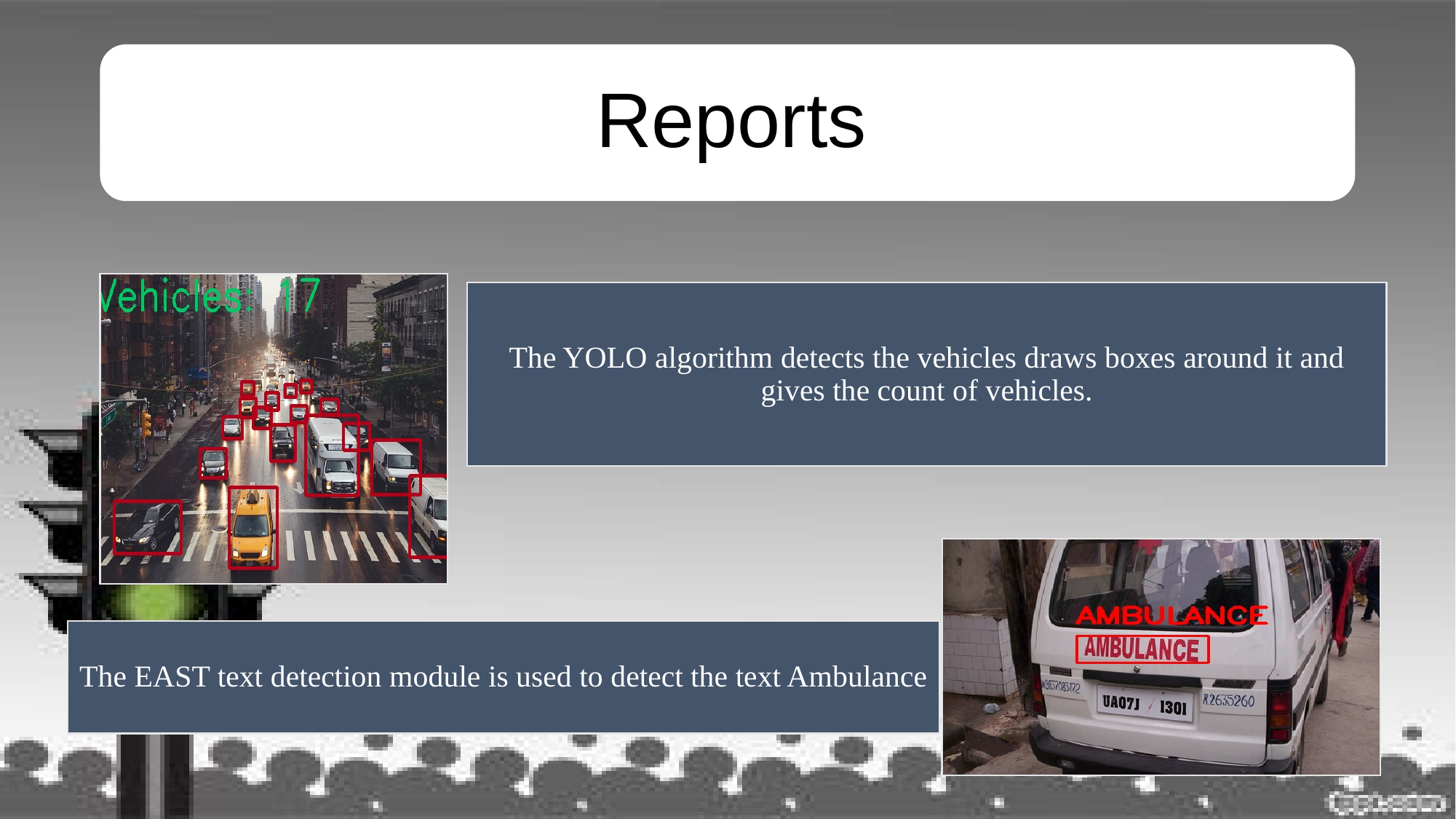

Reports
The YOLO algorithm detects the vehicles draws boxes around it and gives the count of vehicles.
The EAST text detection module is used to detect the text Ambulance